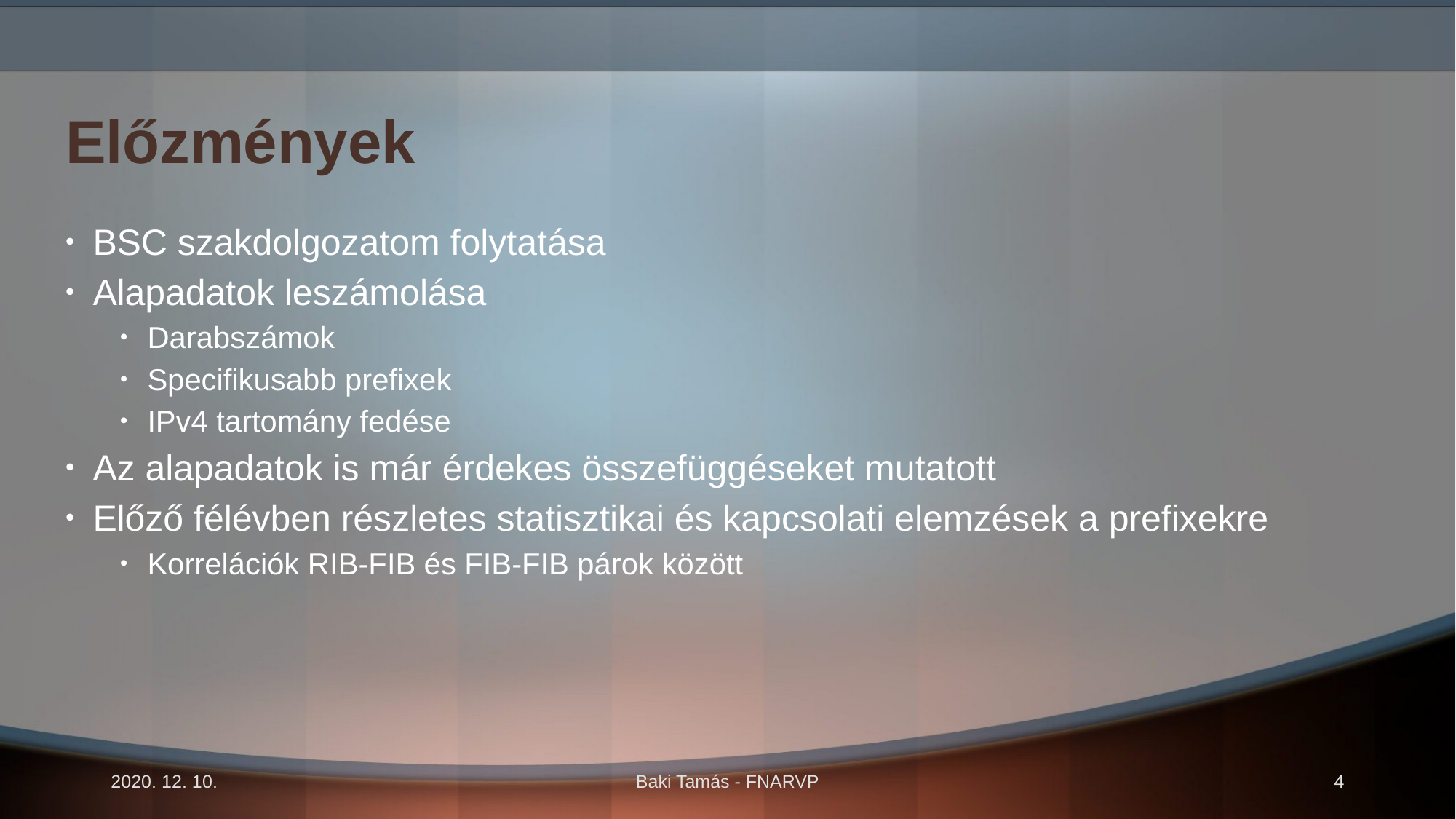

# Előzmények
BSC szakdolgozatom folytatása
Alapadatok leszámolása
Darabszámok
Specifikusabb prefixek
IPv4 tartomány fedése
Az alapadatok is már érdekes összefüggéseket mutatott
Előző félévben részletes statisztikai és kapcsolati elemzések a prefixekre
Korrelációk RIB-FIB és FIB-FIB párok között

2020. 12. 10.
Baki Tamás - FNARVP
4